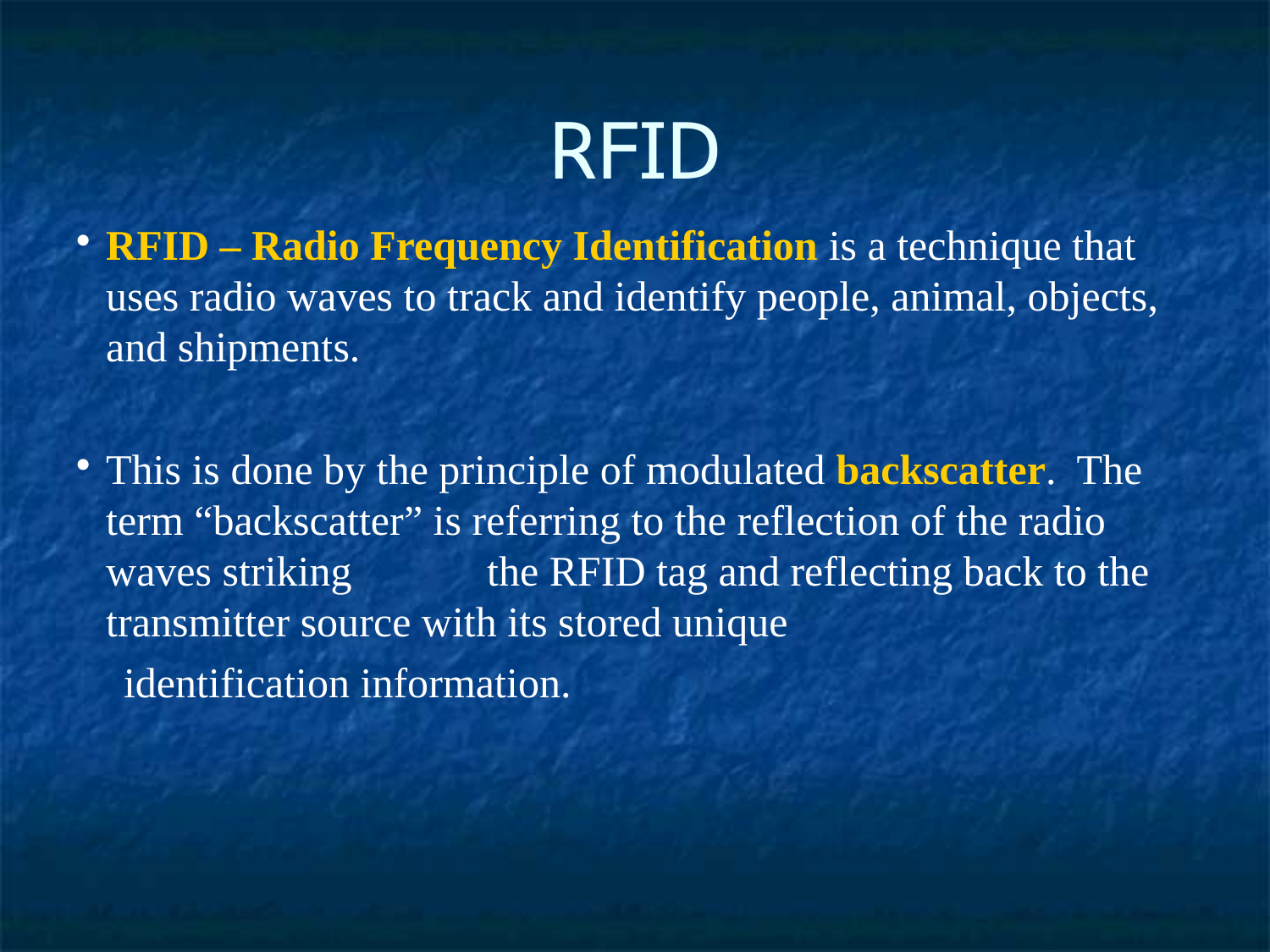

RFID
RFID – Radio Frequency Identification is a technique that uses radio waves to track and identify people, animal, objects, and shipments.

This is done by the principle of modulated backscatter.  The term “backscatter” is referring to the reflection of the radio waves striking 	the RFID tag and reflecting back to the transmitter source with its stored unique
	identification information.